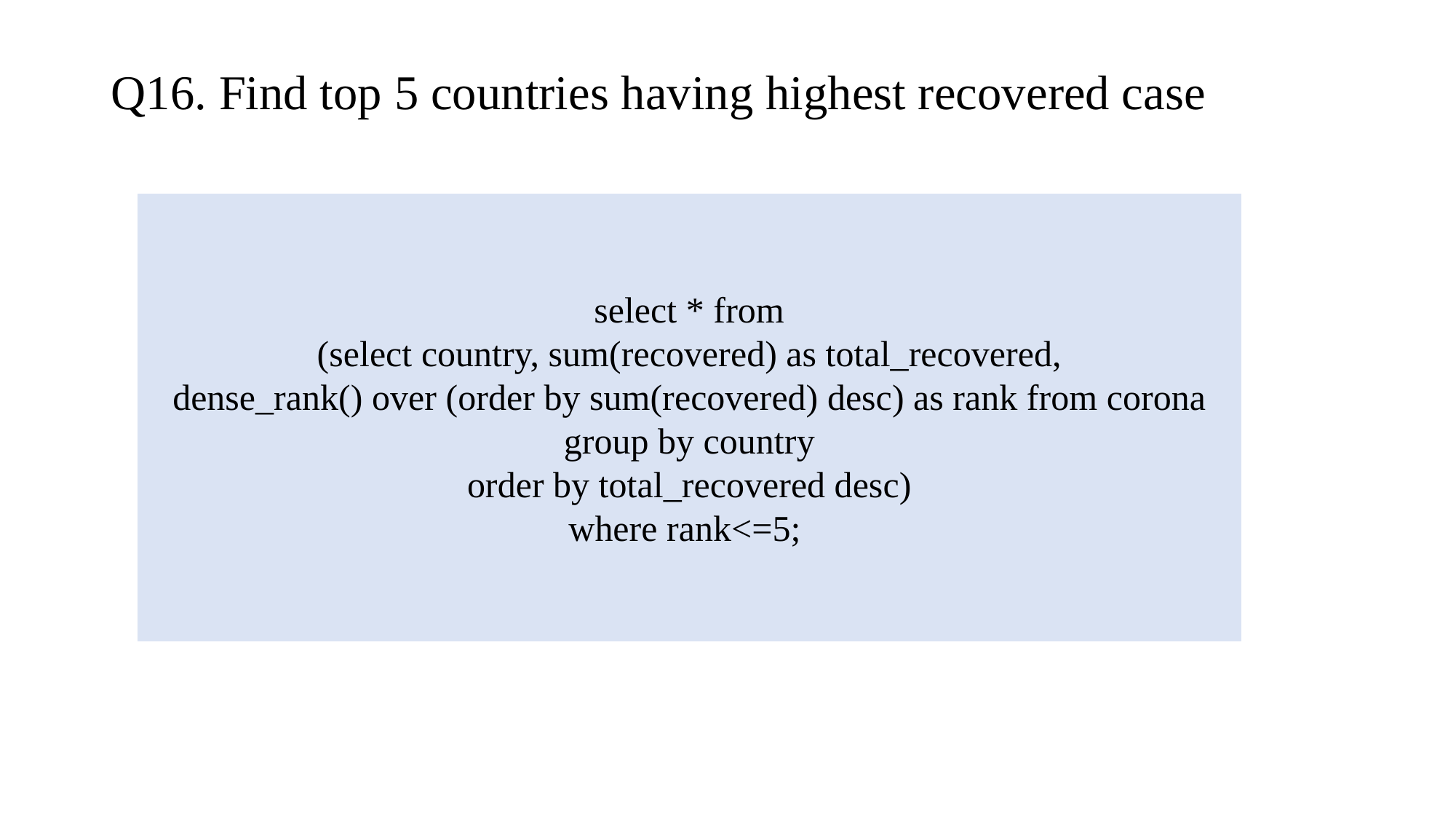

# Q16. Find top 5 countries having highest recovered case
select * from
(select country, sum(recovered) as total_recovered,
dense_rank() over (order by sum(recovered) desc) as rank from corona
group by country
order by total_recovered desc)
where rank<=5;